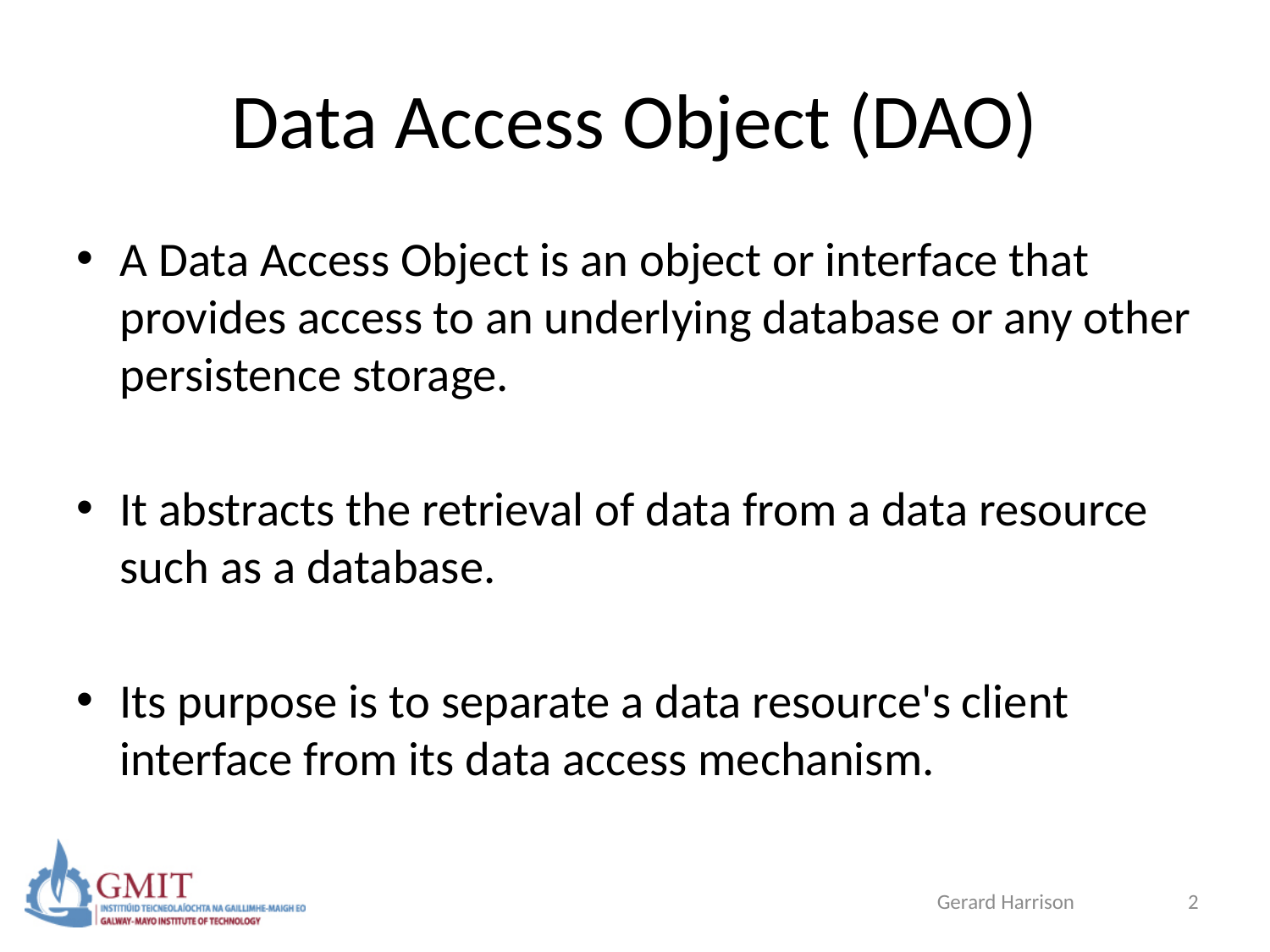

# Data Access Object (DAO)
A Data Access Object is an object or interface that provides access to an underlying database or any other persistence storage.

It abstracts the retrieval of data from a data resource such as a database.

Its purpose is to separate a data resource's client interface from its data access mechanism.
Gerard Harrison
2